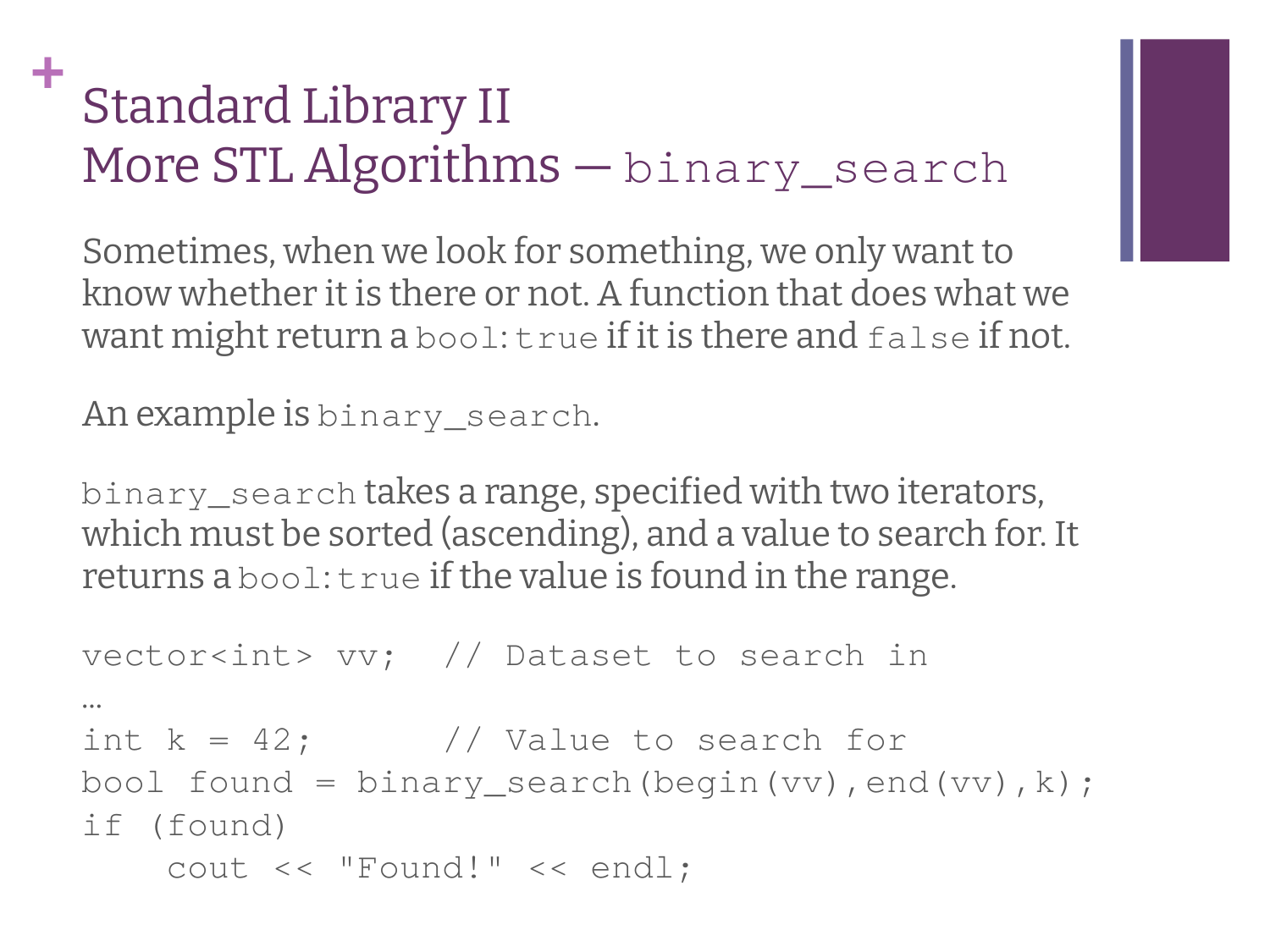

# Standard Library II More STL Algorithms — binary_search
Sometimes, when we look for something, we only want to know whether it is there or not. A function that does what we want might return a bool: true if it is there and false if not.
An example is binary_search.
binary_search takes a range, specified with two iterators, which must be sorted (ascending), and a value to search for. It returns a bool: true if the value is found in the range.
vector<int> vv;  // Dataset to search in
…
int k = 42;      // Value to search for
bool found = binary_search(begin(vv),end(vv),k);
if (found)
    cout << "Found!" << endl;